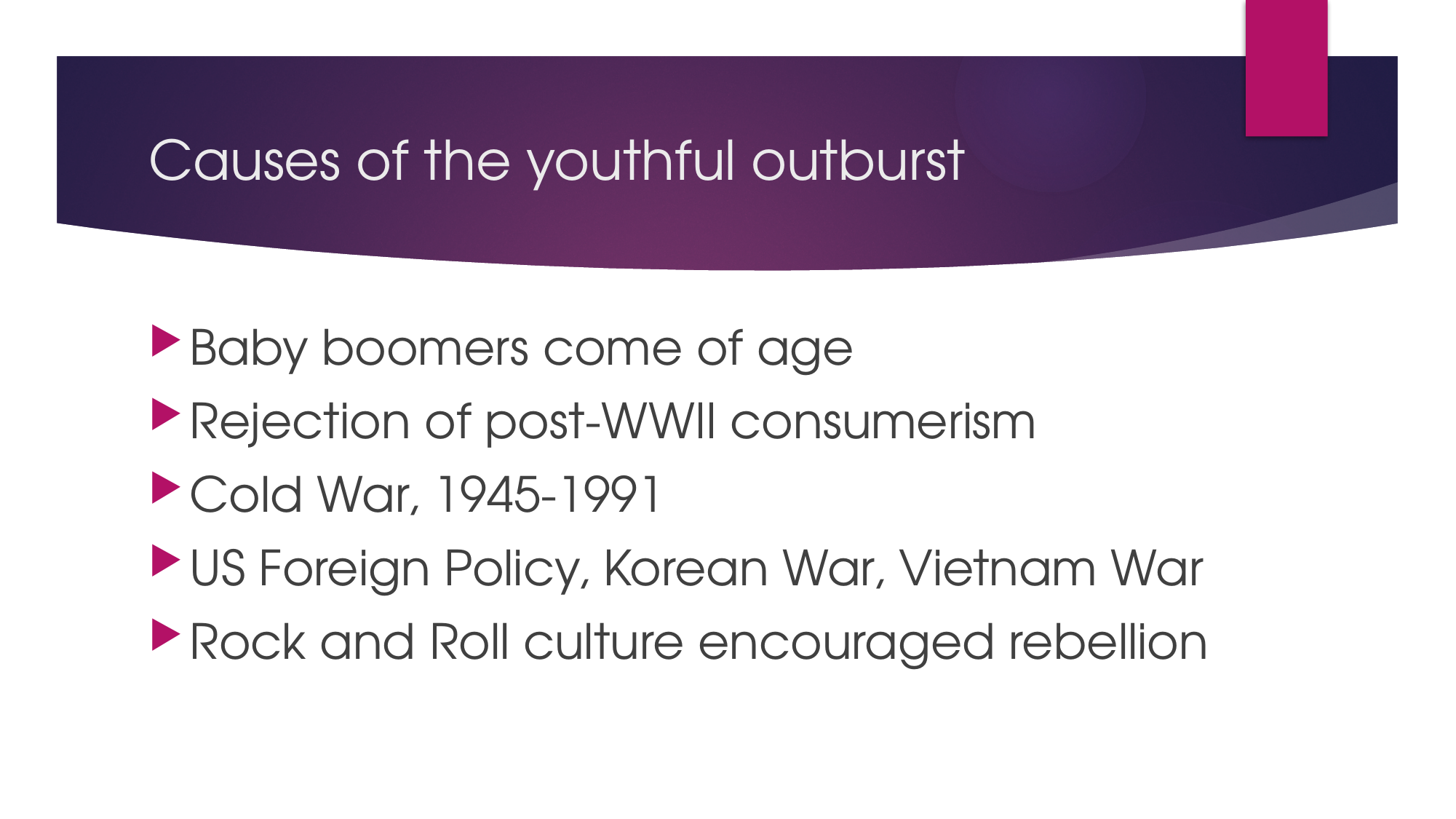

# Causes of the youthful outburst
Baby boomers come of age
Rejection of post-WWII consumerism
Cold War, 1945-1991
US Foreign Policy, Korean War, Vietnam War
Rock and Roll culture encouraged rebellion